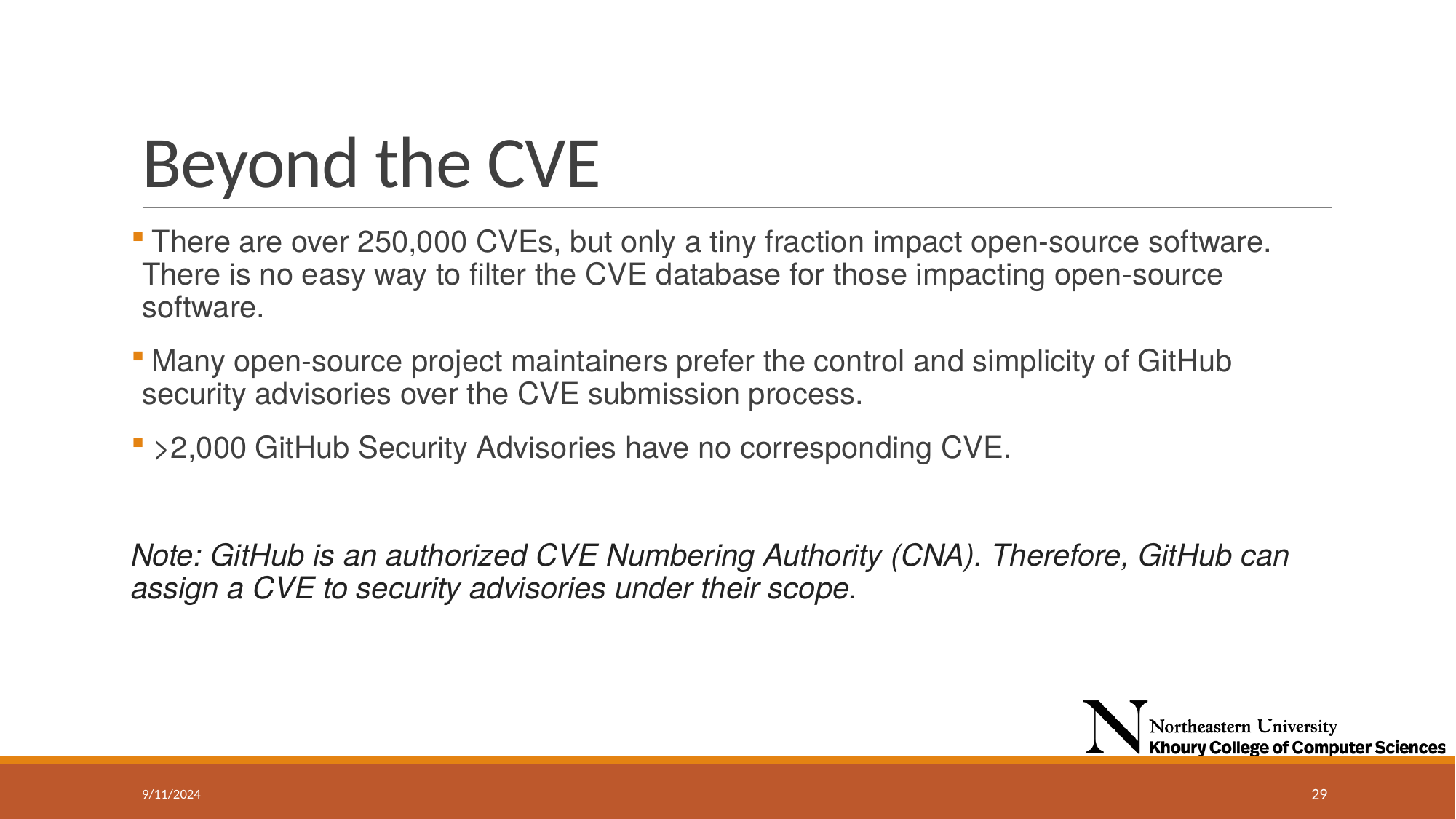

# Beyond the CVE
 There are over 250,000 CVEs, but only a tiny fraction impact open-source software. There is no easy way to filter the CVE database for those impacting open-source software.
 Many open-source project maintainers prefer the control and simplicity of GitHub security advisories over the CVE submission process.
 >2,000 GitHub Security Advisories have no corresponding CVE.

Note: GitHub is an authorized CVE Numbering Authority (CNA). Therefore, GitHub can assign a CVE to security advisories under their scope.

9/11/2024
29